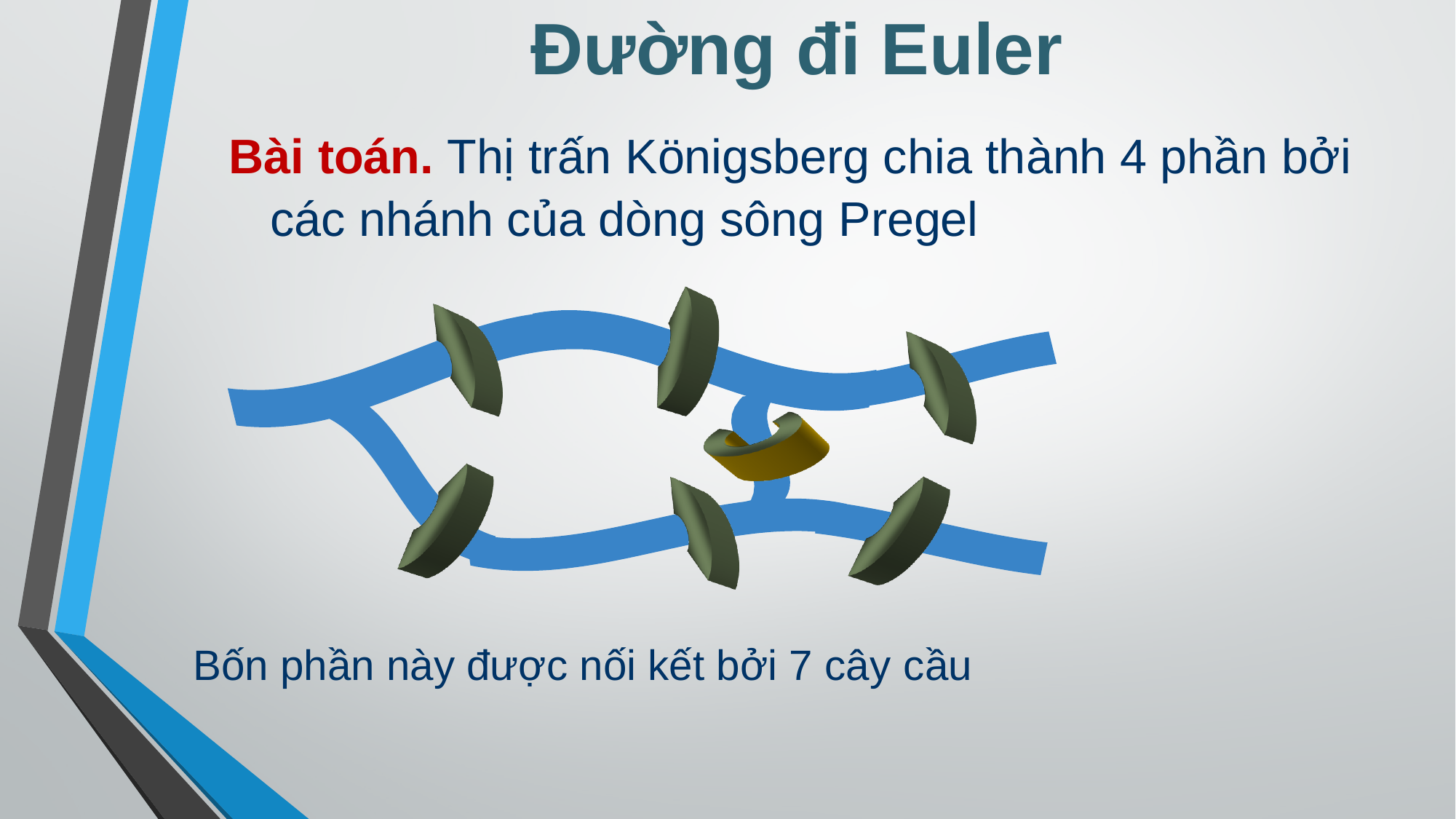

Đường đi Euler
Bài toán.	Thị trấn Königsberg chia thành 4 phần bởi
các nhánh của dòng sông Pregel

Bốn phần này được nối kết bởi 7 cây cầu